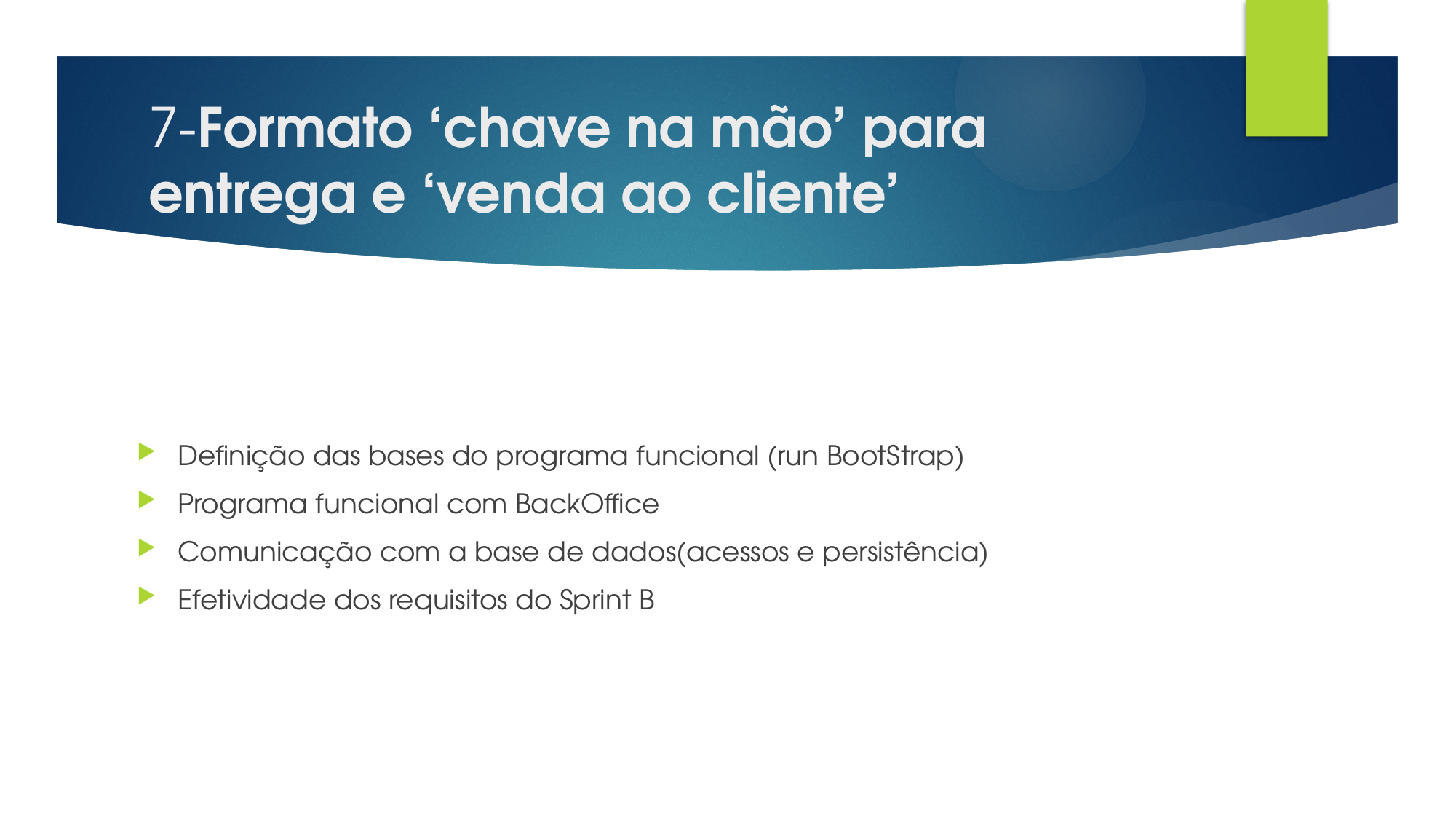

# 7-Formato ‘chave na mão’ para entrega e ‘venda ao cliente’
Definição das bases do programa funcional (run BootStrap)
Programa funcional com BackOffice
Comunicação com a base de dados(acessos e persistência)
Efetividade dos requisitos do Sprint B